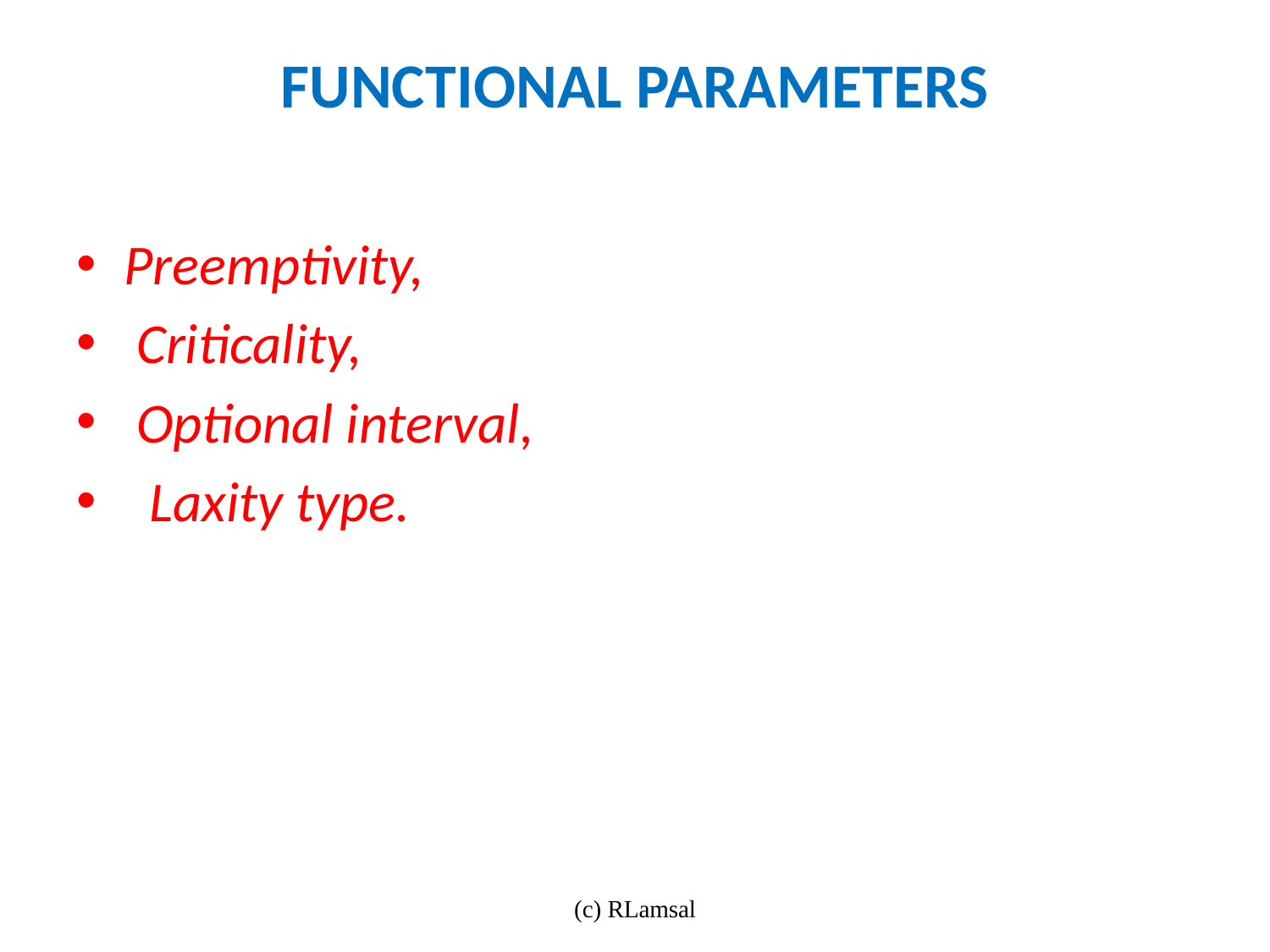

# FUNCTIONAL PARAMETERS
Preemptivity,
 Criticality,
 Optional interval,
  Laxity type.
(c) RLamsal